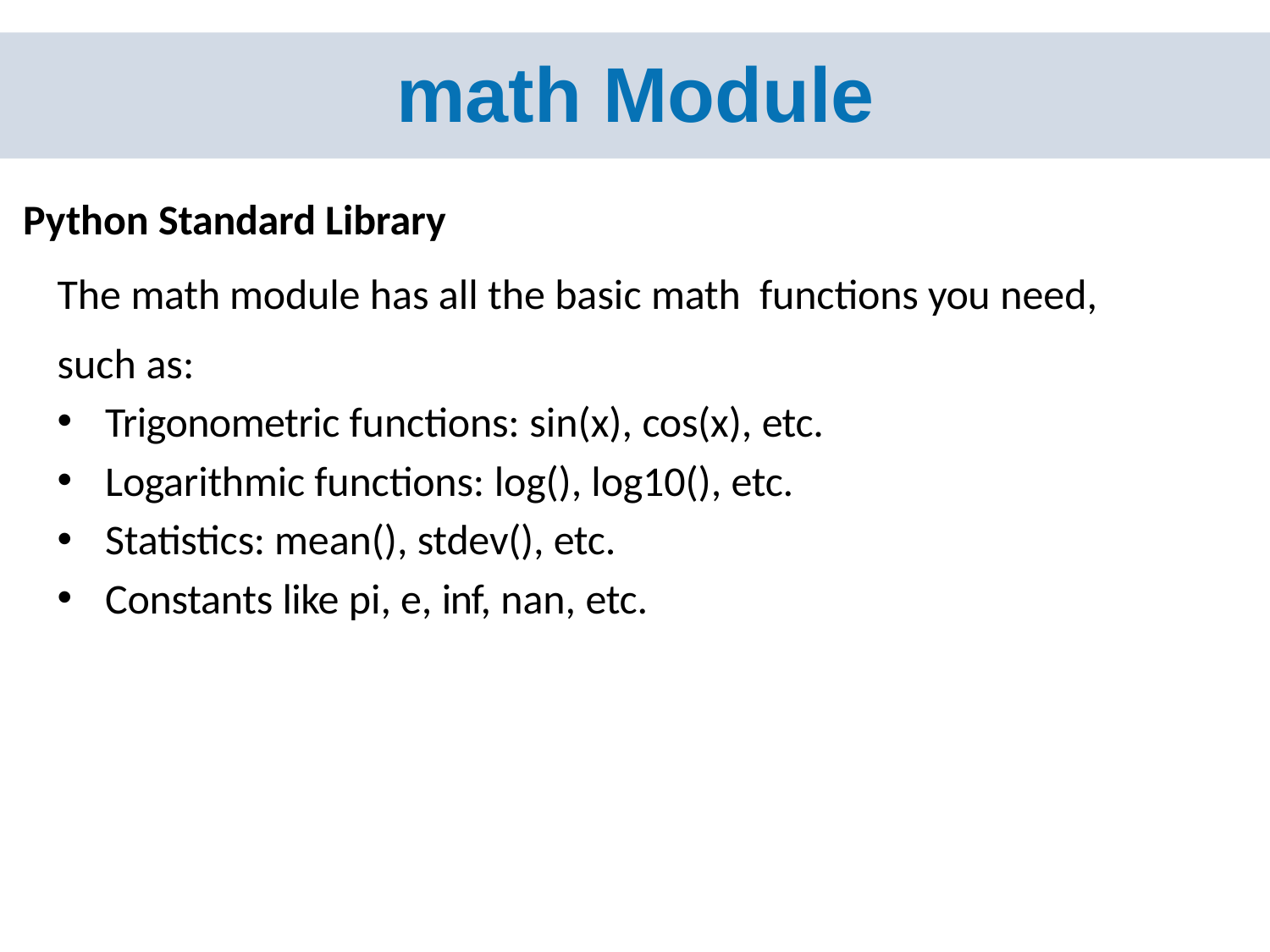

# math Module
Python Standard Library
The math module has all the basic math  functions you need, such as:
Trigonometric functions: sin(x), cos(x), etc.
Logarithmic functions: log(), log10(), etc.
Statistics: mean(), stdev(), etc.
Constants like pi, e, inf, nan, etc.